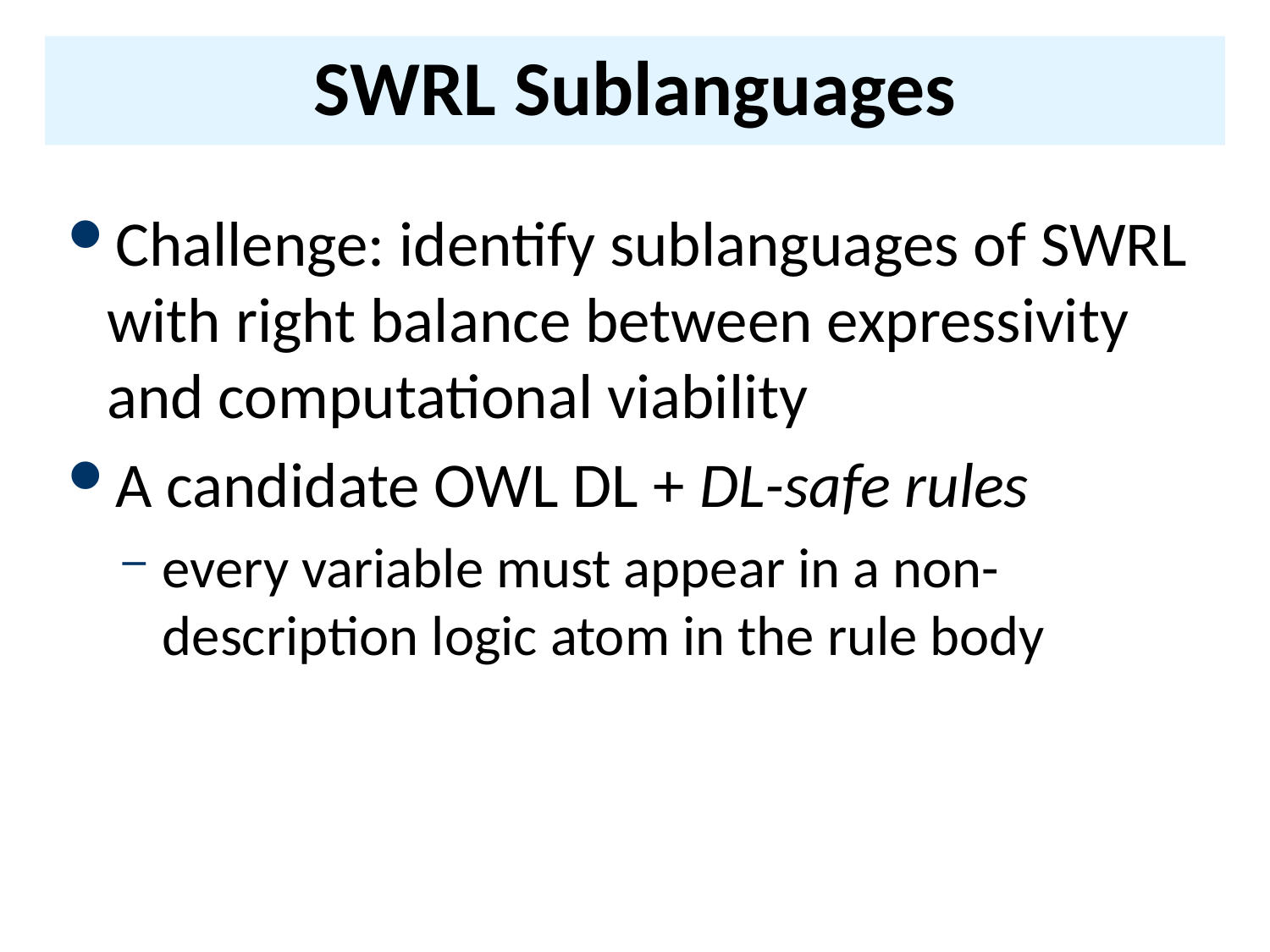

# SWRL Sublanguages
Challenge: identify sublanguages of SWRL with right balance between expressivity and computational viability
A candidate OWL DL + DL-safe rules
every variable must appear in a non-description logic atom in the rule body